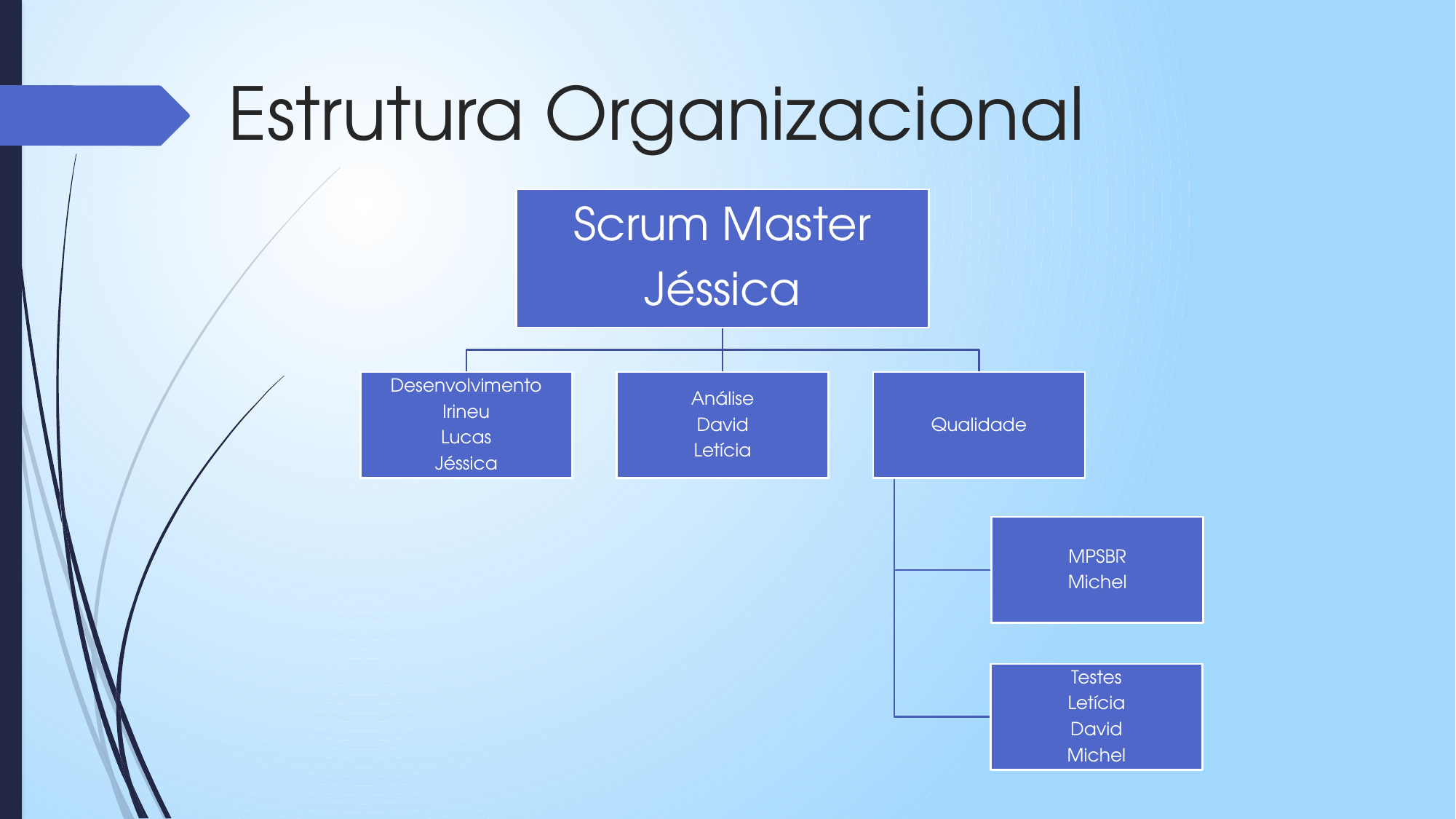

# Estrutura Organizacional
Scrum Master
Jéssica
Desenvolvimento
Irineu
Lucas
Jéssica
Análise
David
Letícia
Qualidade
MPSBR
Michel
Testes
Letícia
David
Michel